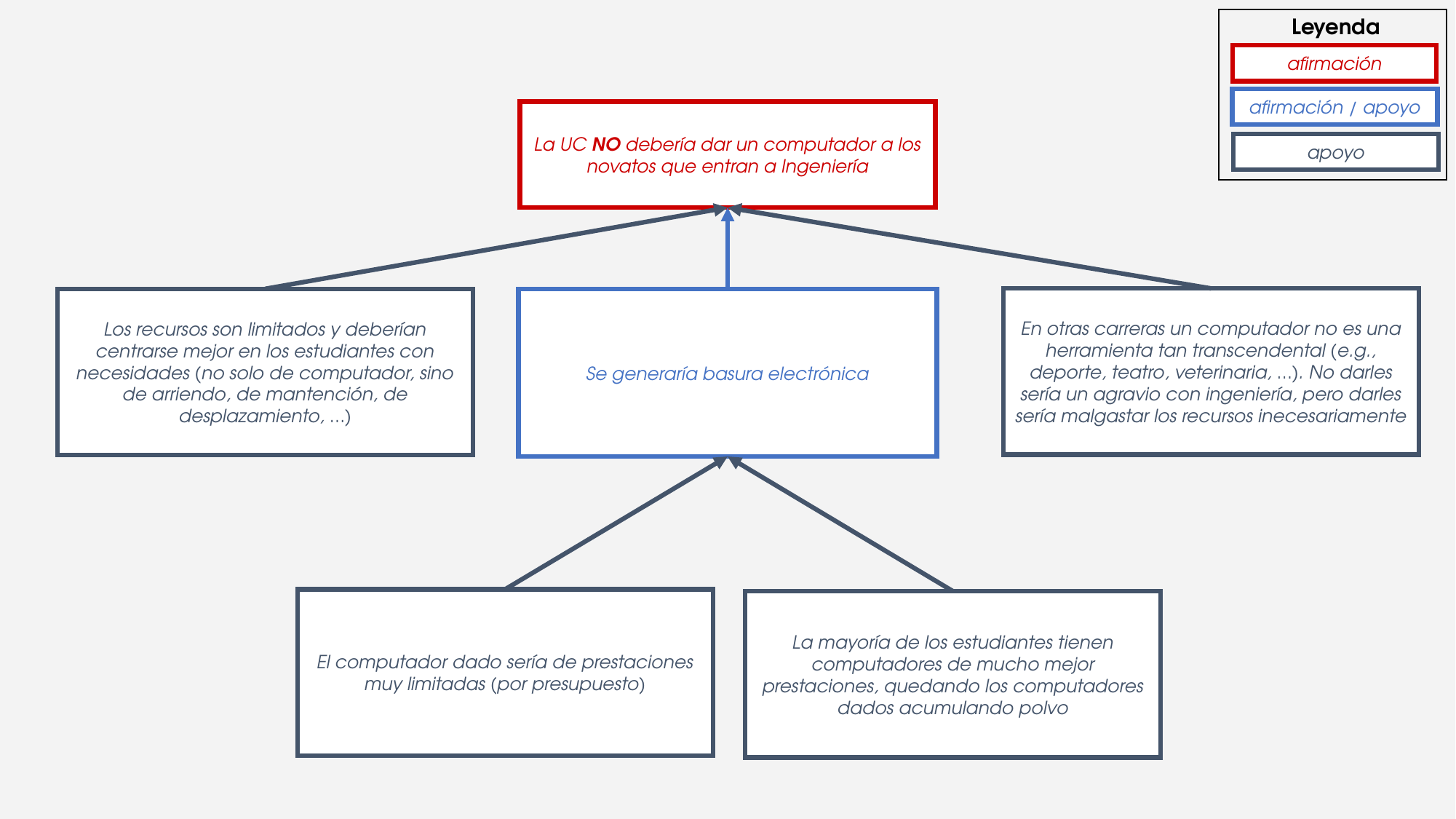

Leyenda

afirmación
afirmación / apoyo
apoyo
La UC NO debería dar un computador a los novatos que entran a Ingeniería
En otras carreras un computador no es una herramienta tan transcendental (e.g., deporte, teatro, veterinaria, …). No darles sería un agravio con ingeniería, pero darles sería malgastar los recursos inecesariamente
Los recursos son limitados y deberían centrarse mejor en los estudiantes con necesidades (no solo de computador, sino de arriendo, de mantención, de desplazamiento, …)
Se generaría basura electrónica
El computador dado sería de prestaciones muy limitadas (por presupuesto)
La mayoría de los estudiantes tienen computadores de mucho mejor prestaciones, quedando los computadores dados acumulando polvo